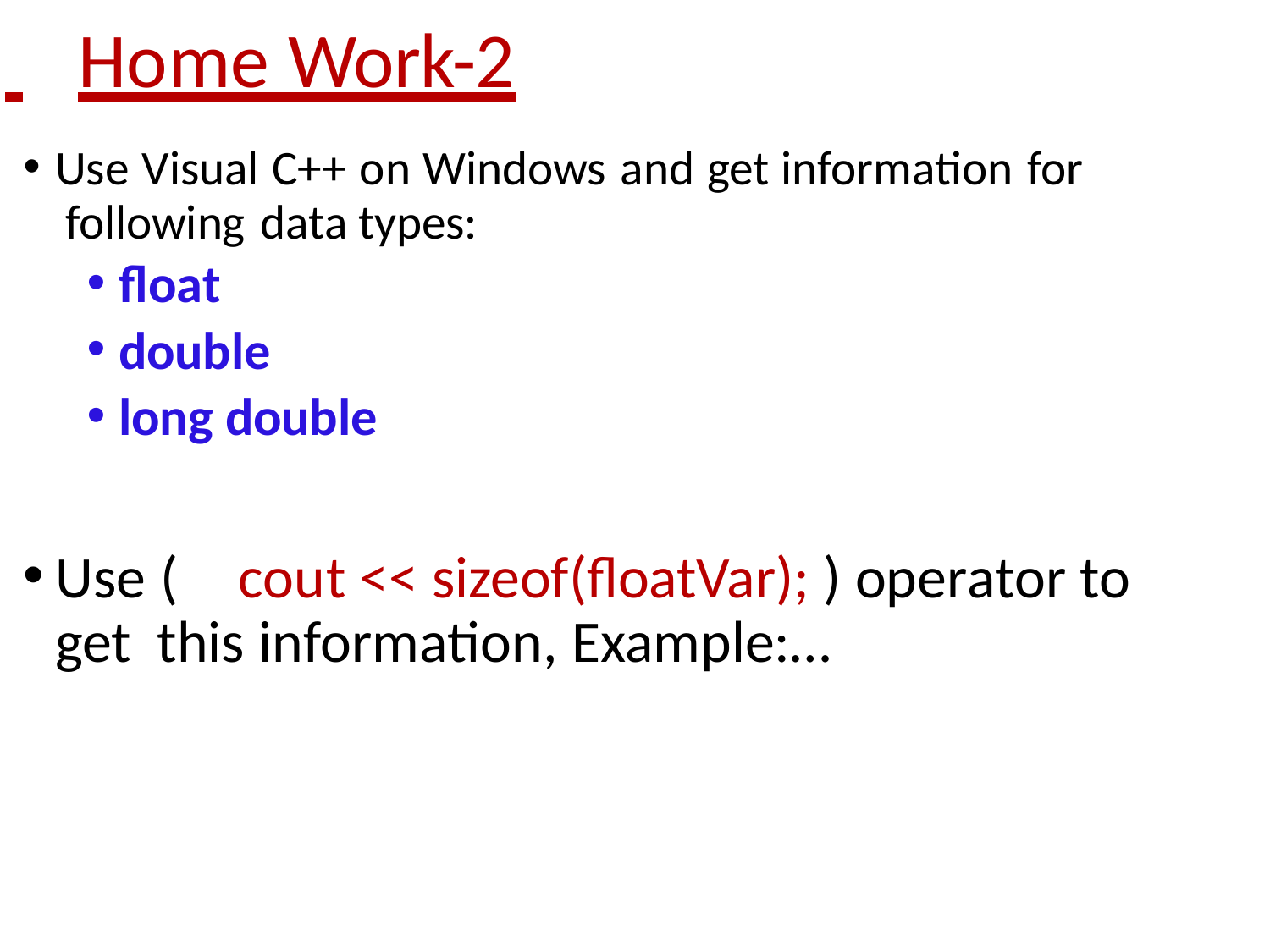

# Home Work-2
Use Visual C++ on Windows and get information for  following data types:
float
double
long double

Use (	cout << sizeof(floatVar); ) operator to get  this information, Example:…